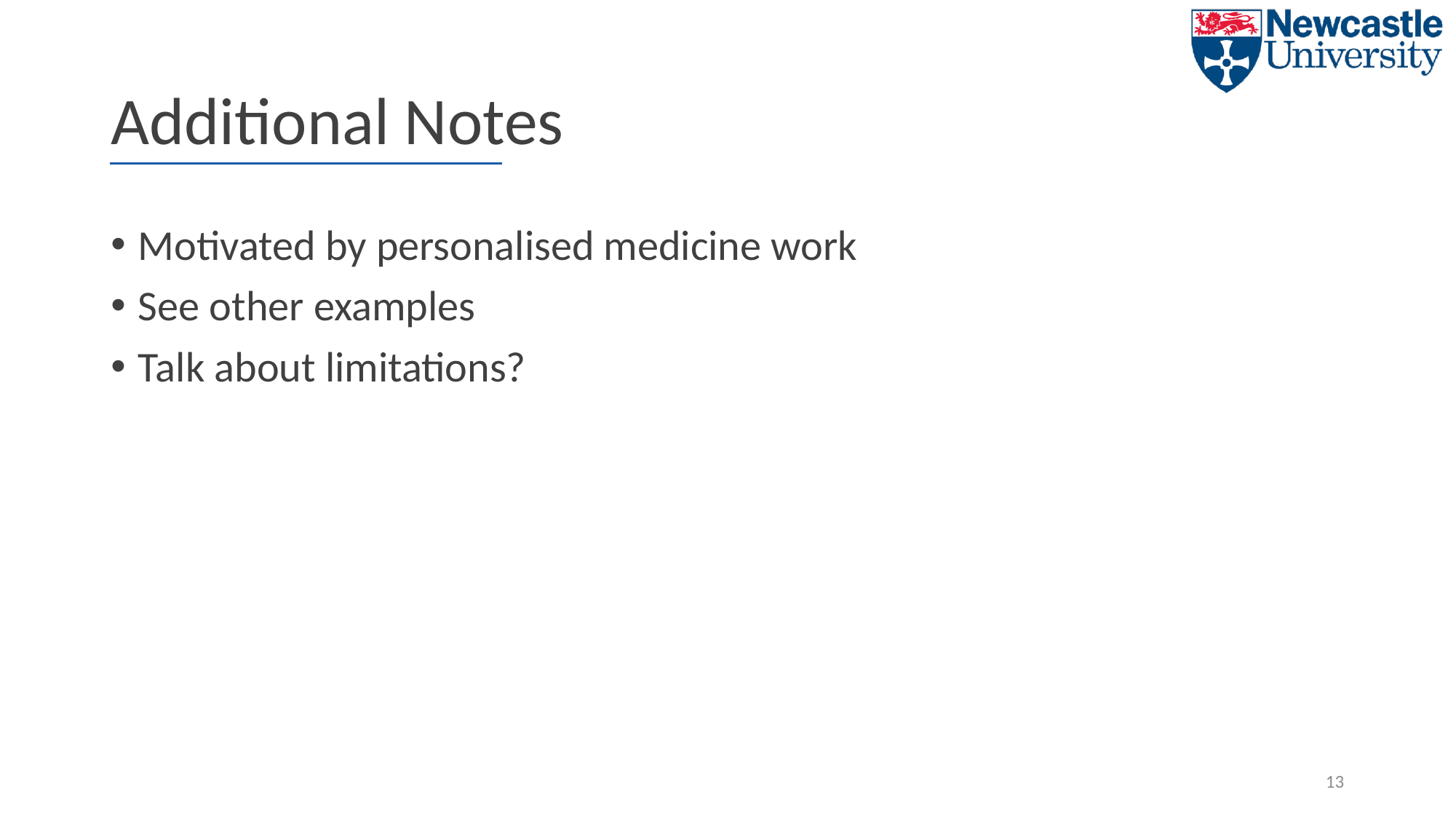

# Additional Notes
Motivated by personalised medicine work
See other examples
Talk about limitations?

13